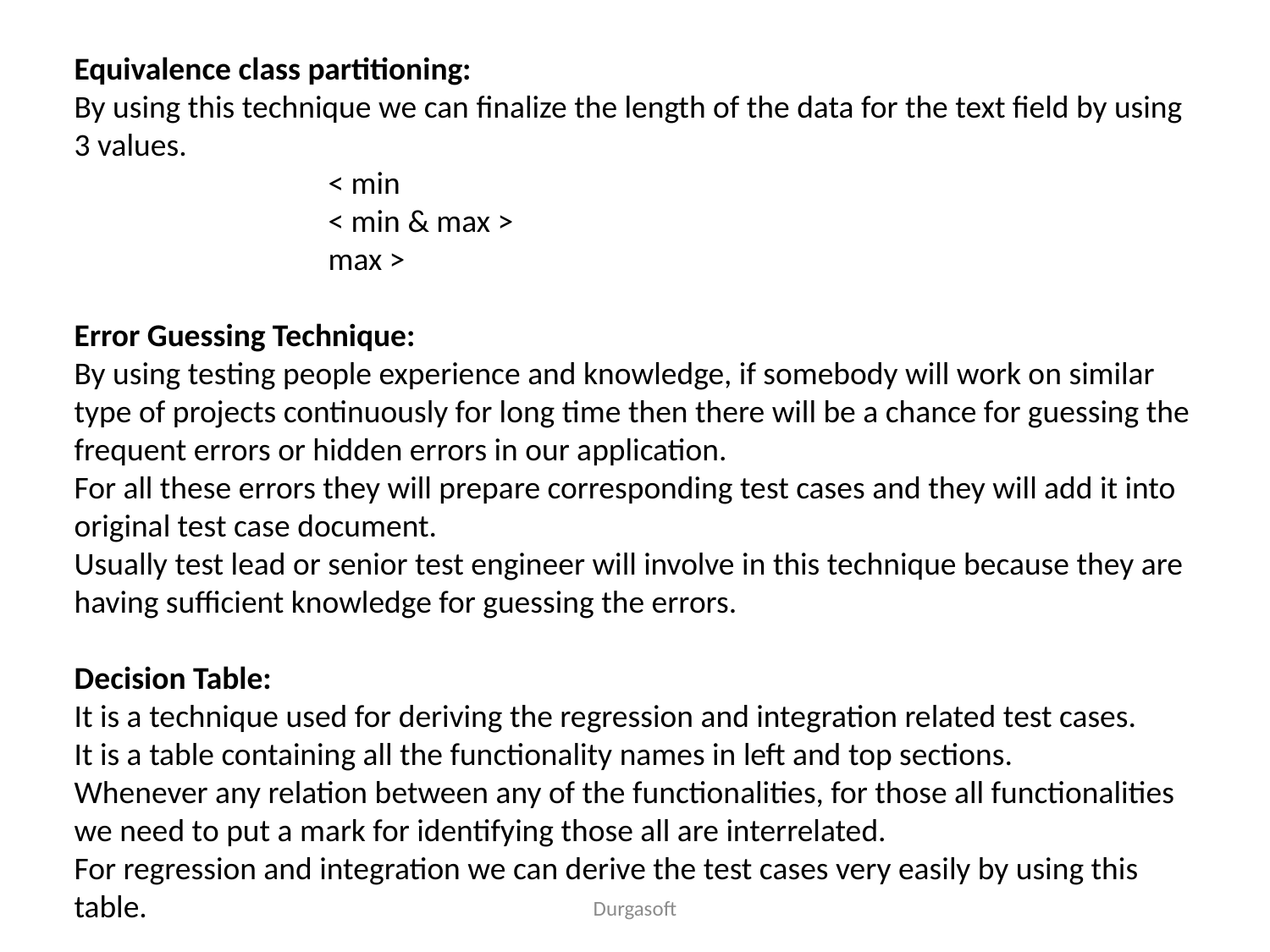

Equivalence class partitioning:
By using this technique we can finalize the length of the data for the text field by using 3 values.
		< min
		< min & max >
		max >

Error Guessing Technique:
By using testing people experience and knowledge, if somebody will work on similar type of projects continuously for long time then there will be a chance for guessing the frequent errors or hidden errors in our application.
For all these errors they will prepare corresponding test cases and they will add it into original test case document.
Usually test lead or senior test engineer will involve in this technique because they are having sufficient knowledge for guessing the errors.

Decision Table:
It is a technique used for deriving the regression and integration related test cases.
It is a table containing all the functionality names in left and top sections.
Whenever any relation between any of the functionalities, for those all functionalities we need to put a mark for identifying those all are interrelated.
For regression and integration we can derive the test cases very easily by using this table.
Durgasoft